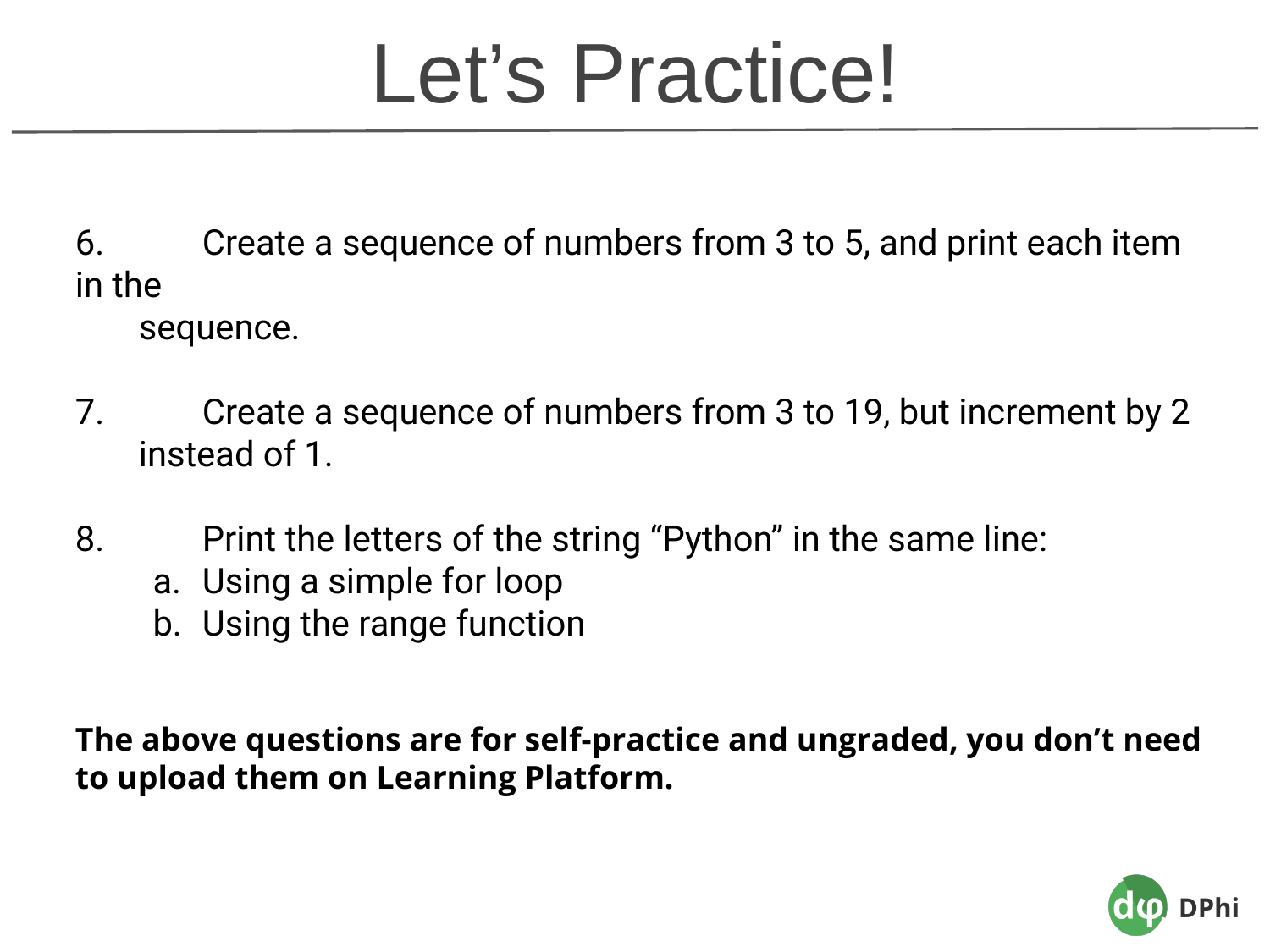

Let’s Practice!
6.	Create a sequence of numbers from 3 to 5, and print each item in the
sequence.

7.	Create a sequence of numbers from 3 to 19, but increment by 2
instead of 1.

8. 	Print the letters of the string “Python” in the same line:
Using a simple for loop
Using the range function

The above questions are for self-practice and ungraded, you don’t need to upload them on Learning Platform.